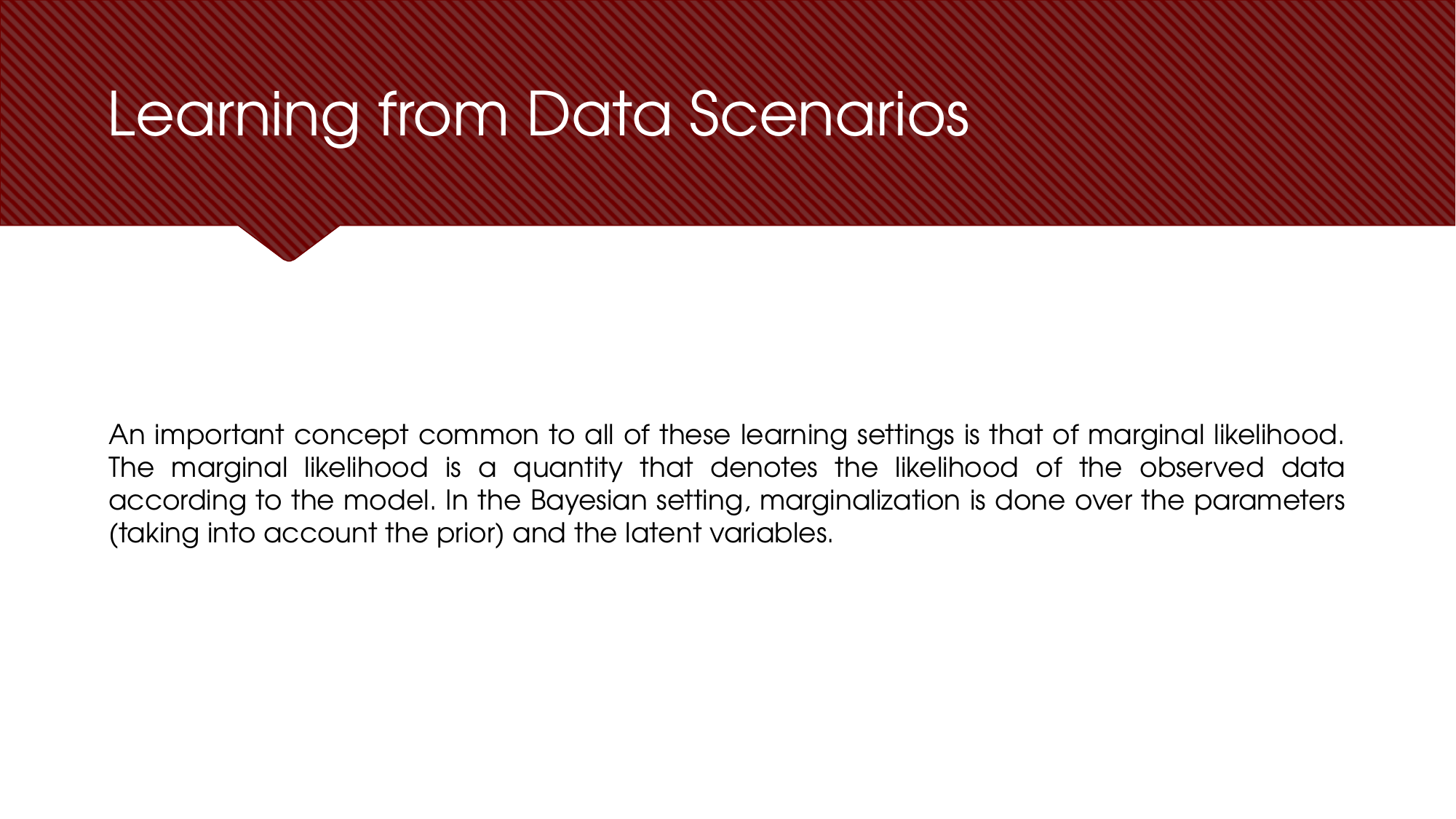

# Learning from Data Scenarios
An important concept common to all of these learning settings is that of marginal likelihood. The marginal likelihood is a quantity that denotes the likelihood of the observed data according to the model. In the Bayesian setting, marginalization is done over the parameters (taking into account the prior) and the latent variables.